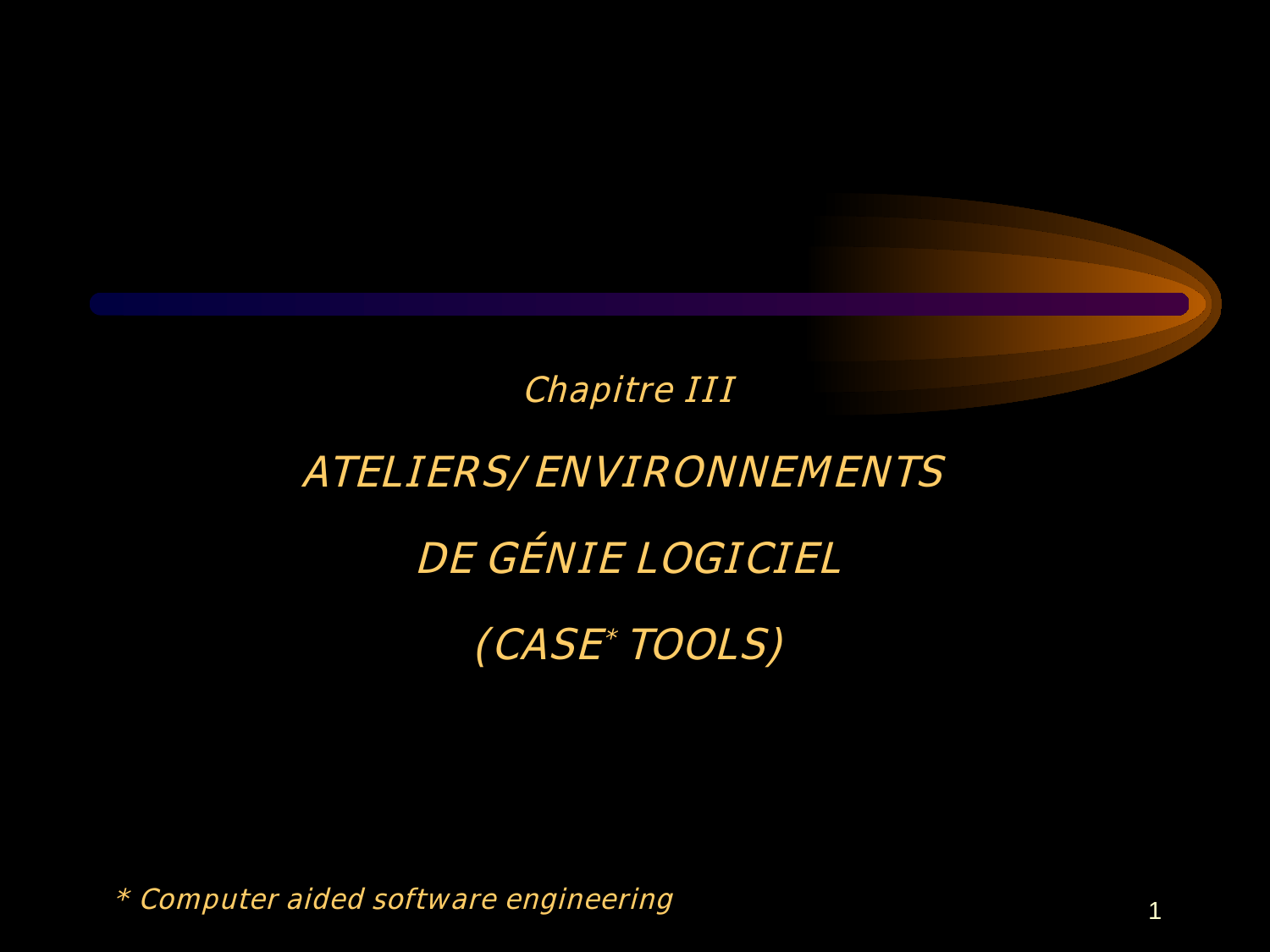

# Chapitre III ATELIERS/ENVIRONNEMENTS DE GÉNIE LOGICIEL (CASE* TOOLS)
* Computer aided software engineering
1